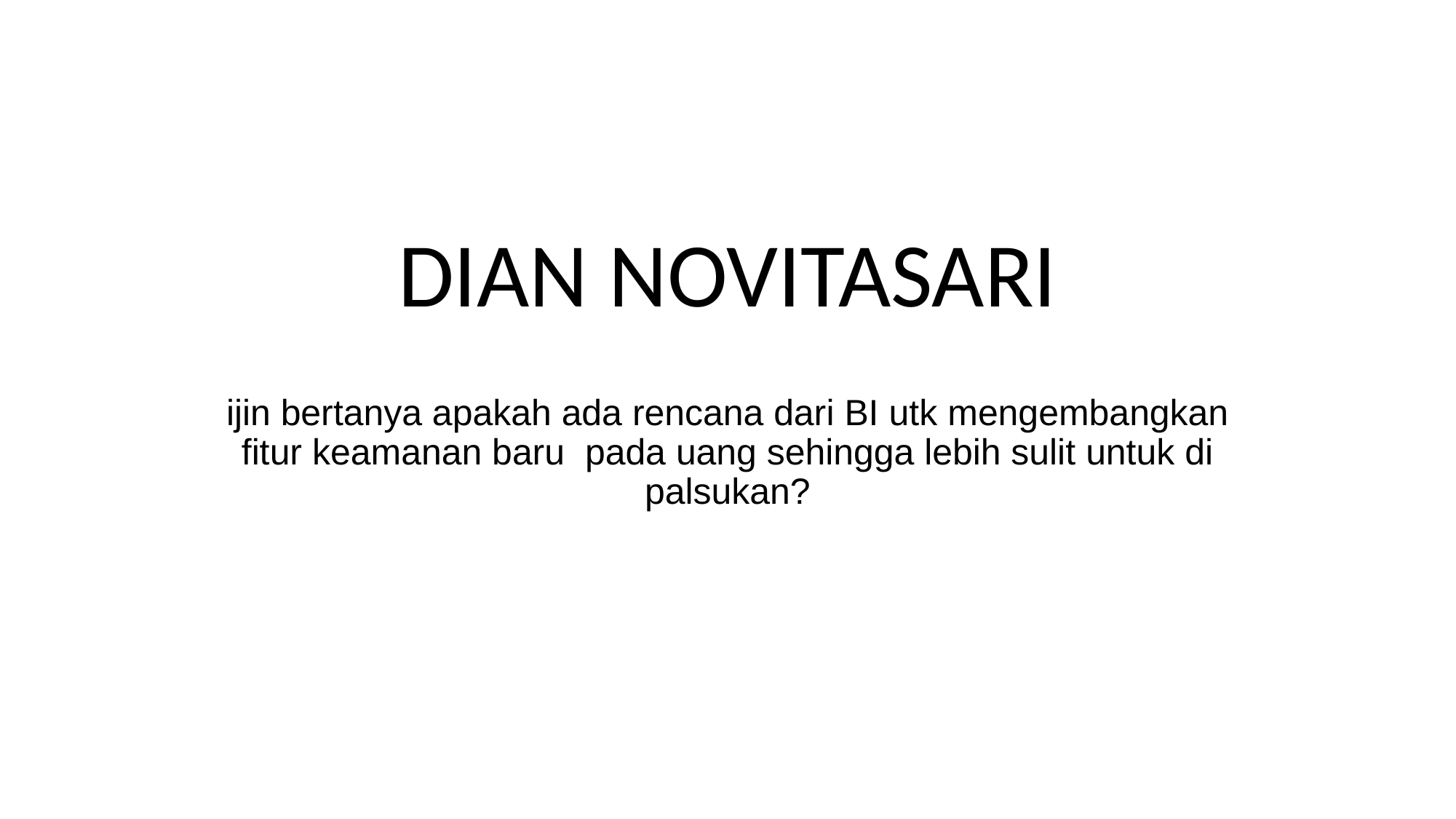

# DIAN NOVITASARI
ijin bertanya apakah ada rencana dari BI utk mengembangkan fitur keamanan baru  pada uang sehingga lebih sulit untuk di palsukan?